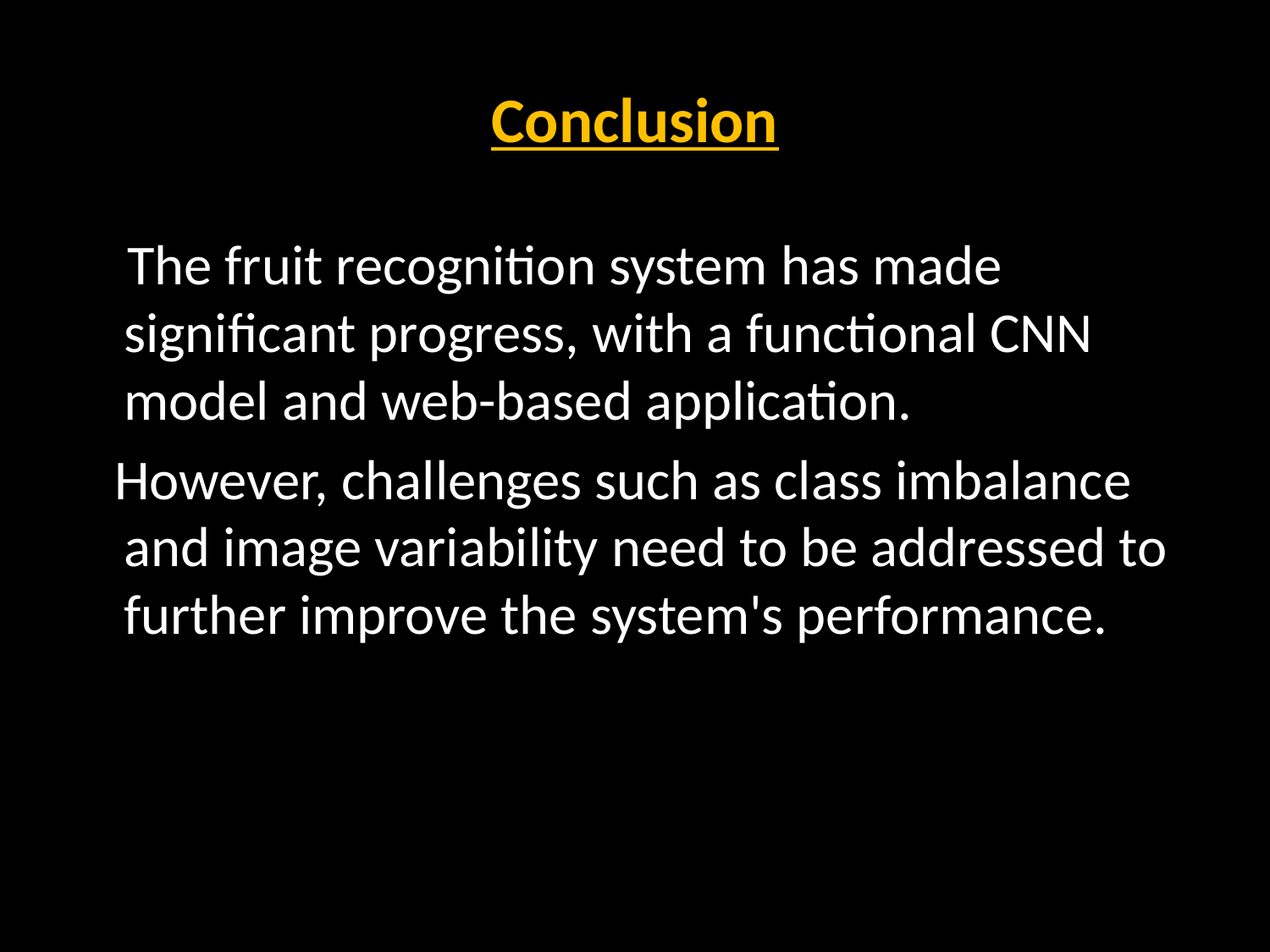

# Conclusion
    The fruit recognition system has made significant progress, with a functional CNN model and web-based application.
   However, challenges such as class imbalance and image variability need to be addressed to further improve the system's performance.